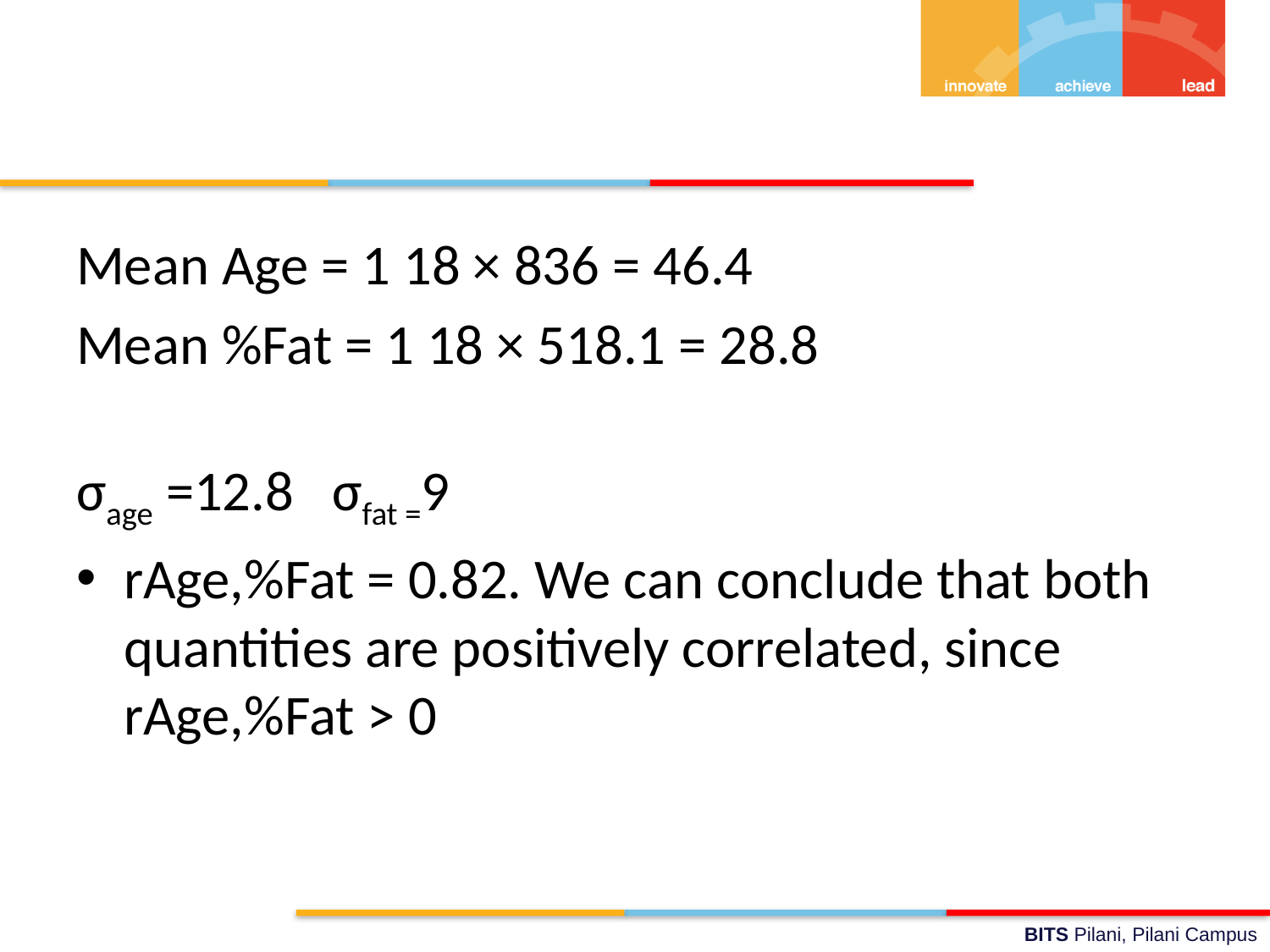

#
Mean Age = 1 18 × 836 = 46.4
Mean %Fat = 1 18 × 518.1 = 28.8
σage =12.8   σfat =9
rAge,%Fat = 0.82. We can conclude that both quantities are positively correlated, since rAge,%Fat > 0